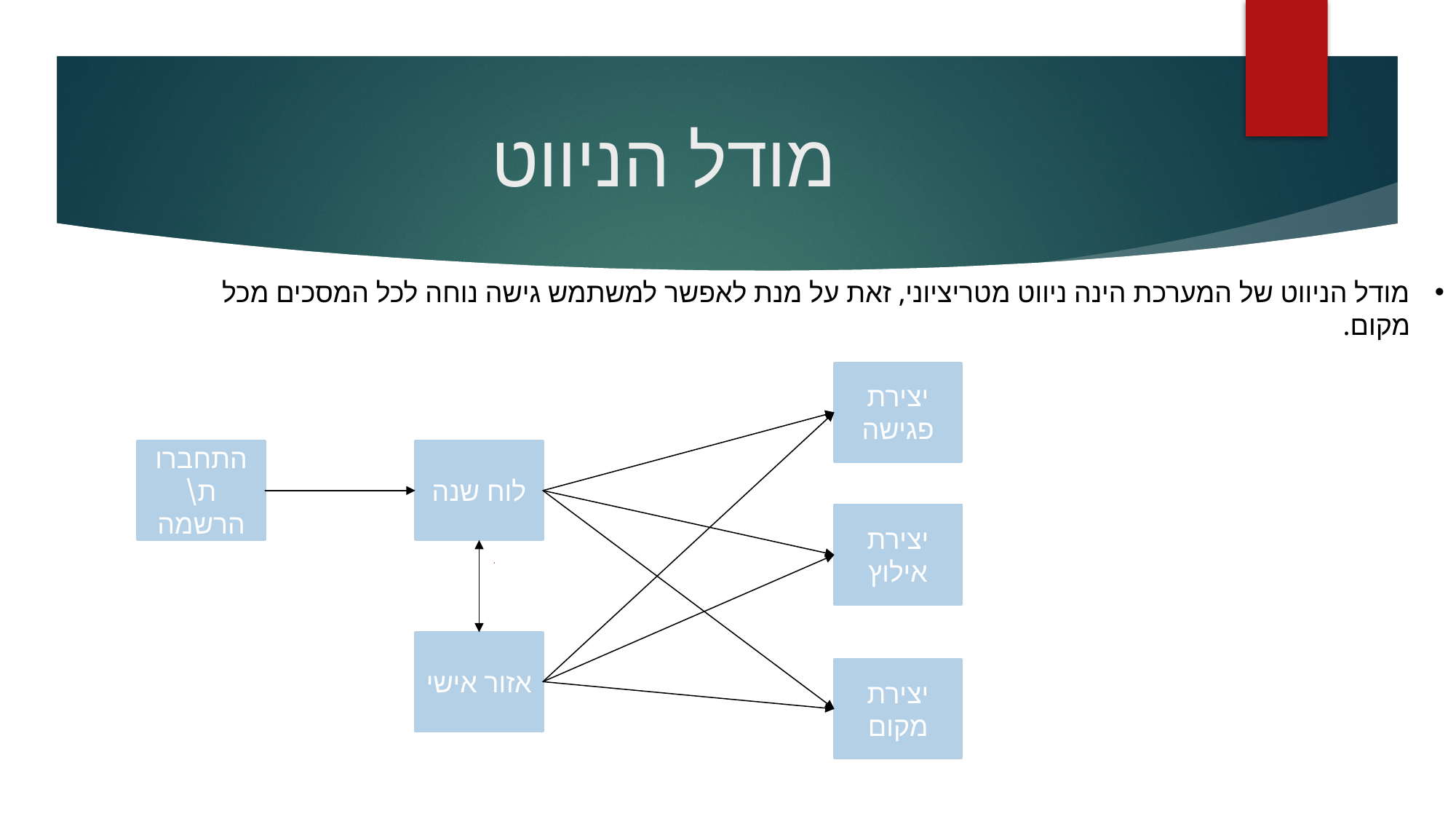

# מודל הניווט
מודל הניווט של המערכת הינה ניווט מטריציוני, זאת על מנת לאפשר למשתמש גישה נוחה לכל המסכים מכל מקום.
יצירת פגישה
התחברות\הרשמה
לוח שנה
יצירת אילוץ
אזור אישי
יצירת מקום